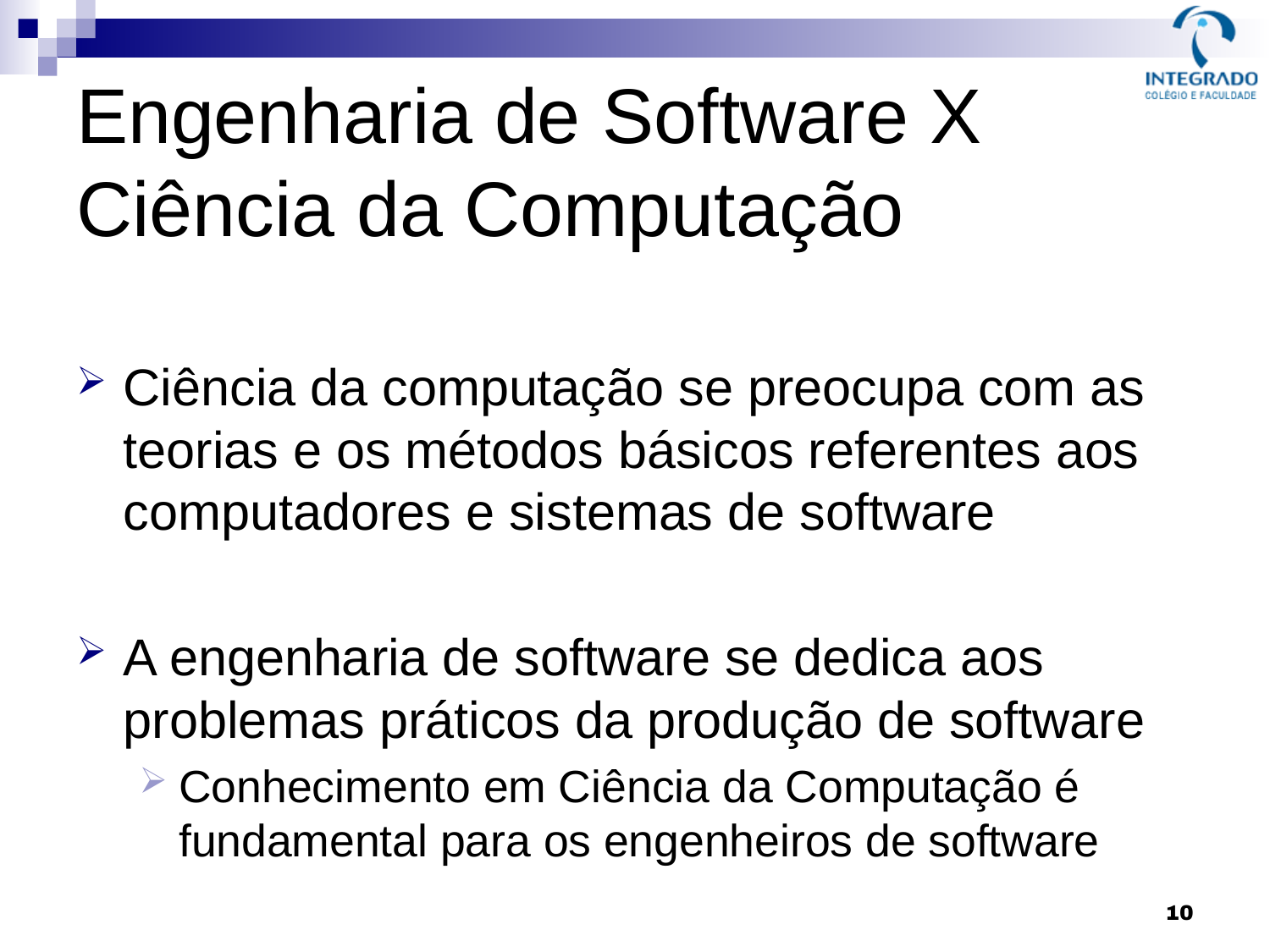

# Engenharia de Software X Ciência da Computação

Ciência da computação se preocupa com as teorias e os métodos básicos referentes aos computadores e sistemas de software

A engenharia de software se dedica aos problemas práticos da produção de software
Conhecimento em Ciência da Computação é fundamental para os engenheiros de software
10